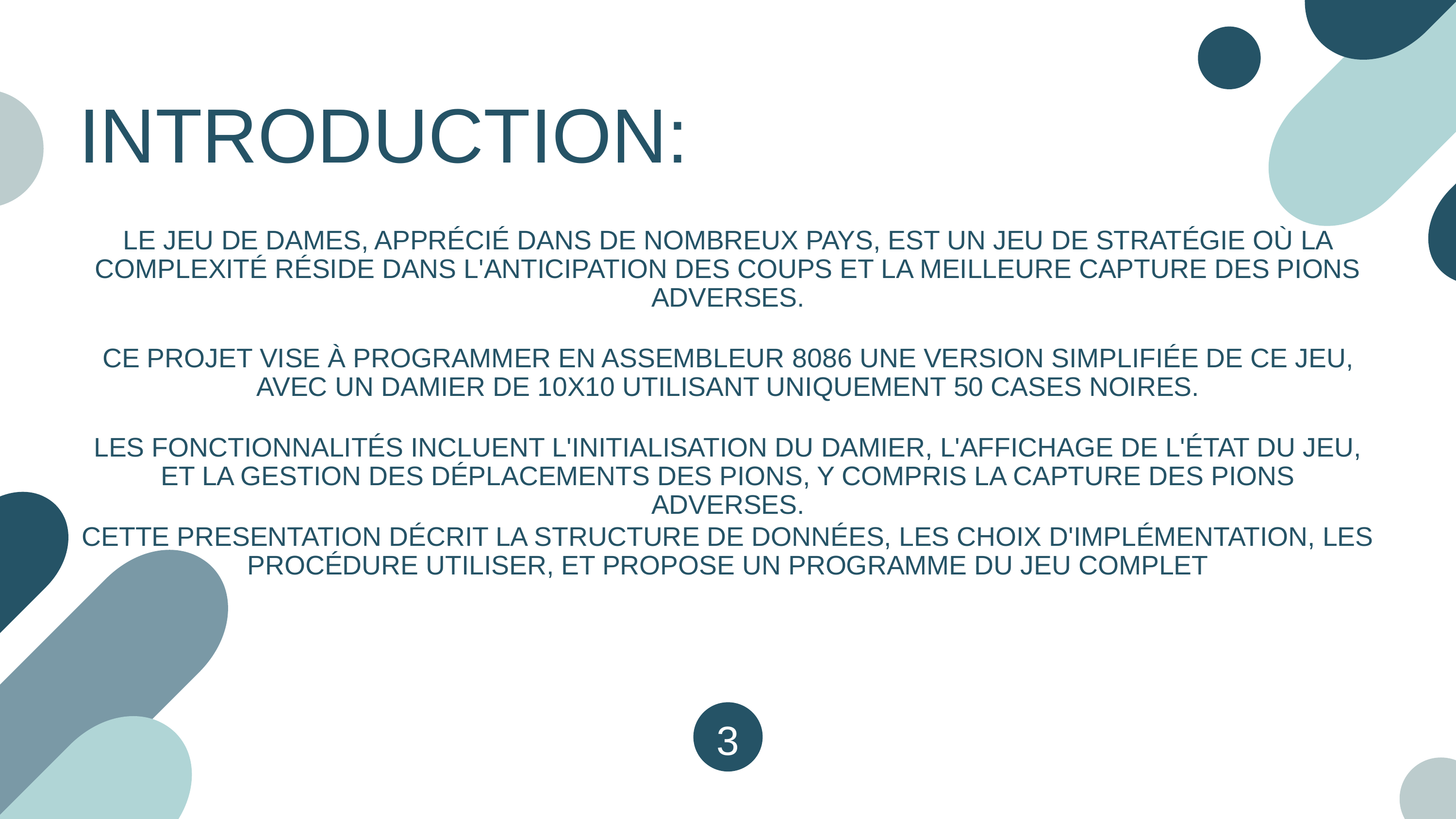

INTRODUCTION:
LE JEU DE DAMES, APPRÉCIÉ DANS DE NOMBREUX PAYS, EST UN JEU DE STRATÉGIE OÙ LA COMPLEXITÉ RÉSIDE DANS L'ANTICIPATION DES COUPS ET LA MEILLEURE CAPTURE DES PIONS ADVERSES.
CE PROJET VISE À PROGRAMMER EN ASSEMBLEUR 8086 UNE VERSION SIMPLIFIÉE DE CE JEU, AVEC UN DAMIER DE 10X10 UTILISANT UNIQUEMENT 50 CASES NOIRES.
LES FONCTIONNALITÉS INCLUENT L'INITIALISATION DU DAMIER, L'AFFICHAGE DE L'ÉTAT DU JEU, ET LA GESTION DES DÉPLACEMENTS DES PIONS, Y COMPRIS LA CAPTURE DES PIONS ADVERSES.

CETTE PRESENTATION DÉCRIT LA STRUCTURE DE DONNÉES, LES CHOIX D'IMPLÉMENTATION, LES PROCÉDURE UTILISER, ET PROPOSE UN PROGRAMME DU JEU COMPLET

3